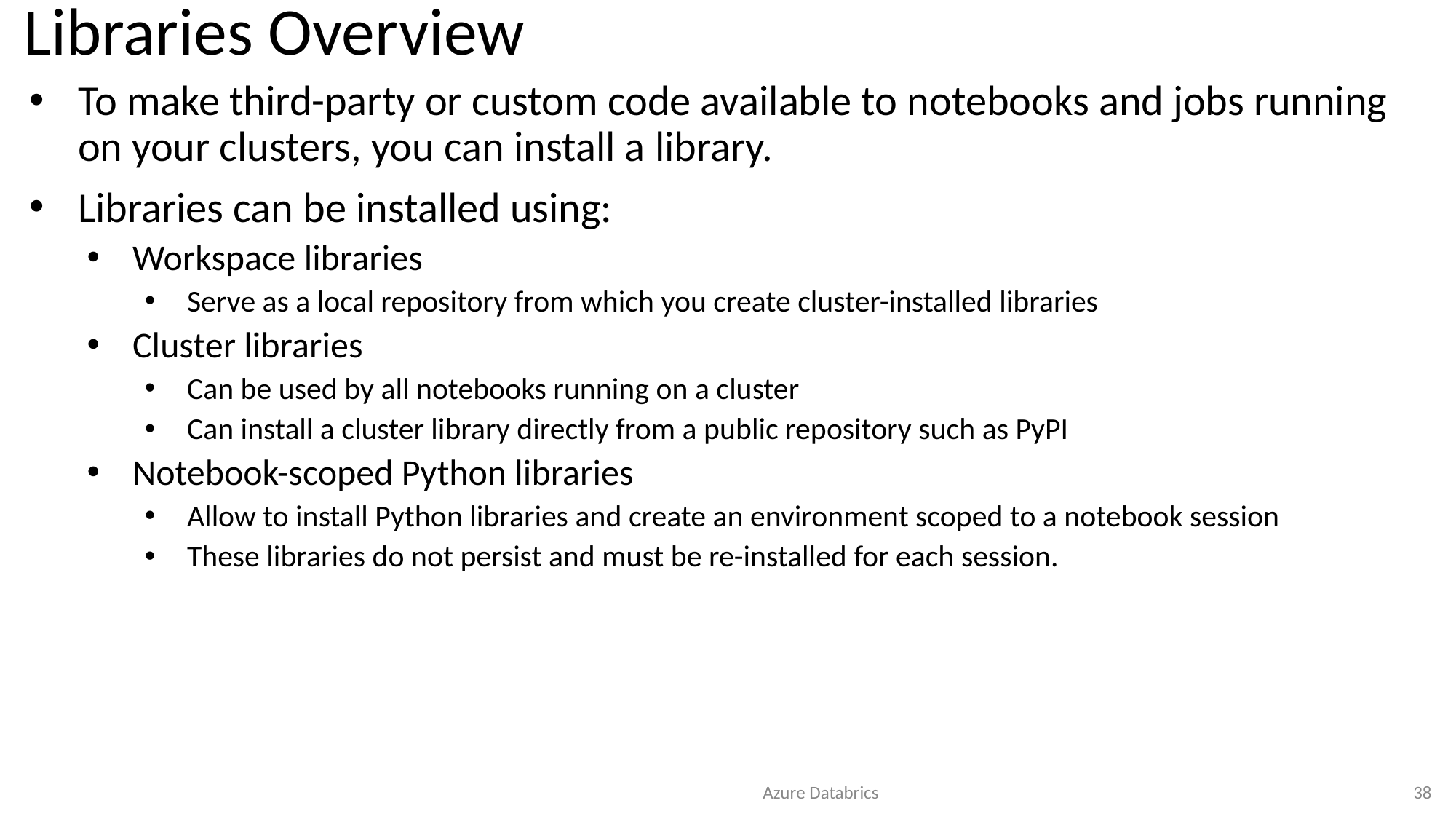

# Libraries Overview
To make third-party or custom code available to notebooks and jobs running on your clusters, you can install a library.
Libraries can be installed using:
Workspace libraries
Serve as a local repository from which you create cluster-installed libraries
Cluster libraries
Can be used by all notebooks running on a cluster
Can install a cluster library directly from a public repository such as PyPI
Notebook-scoped Python libraries
Allow to install Python libraries and create an environment scoped to a notebook session
These libraries do not persist and must be re-installed for each session.
Azure Databrics
38